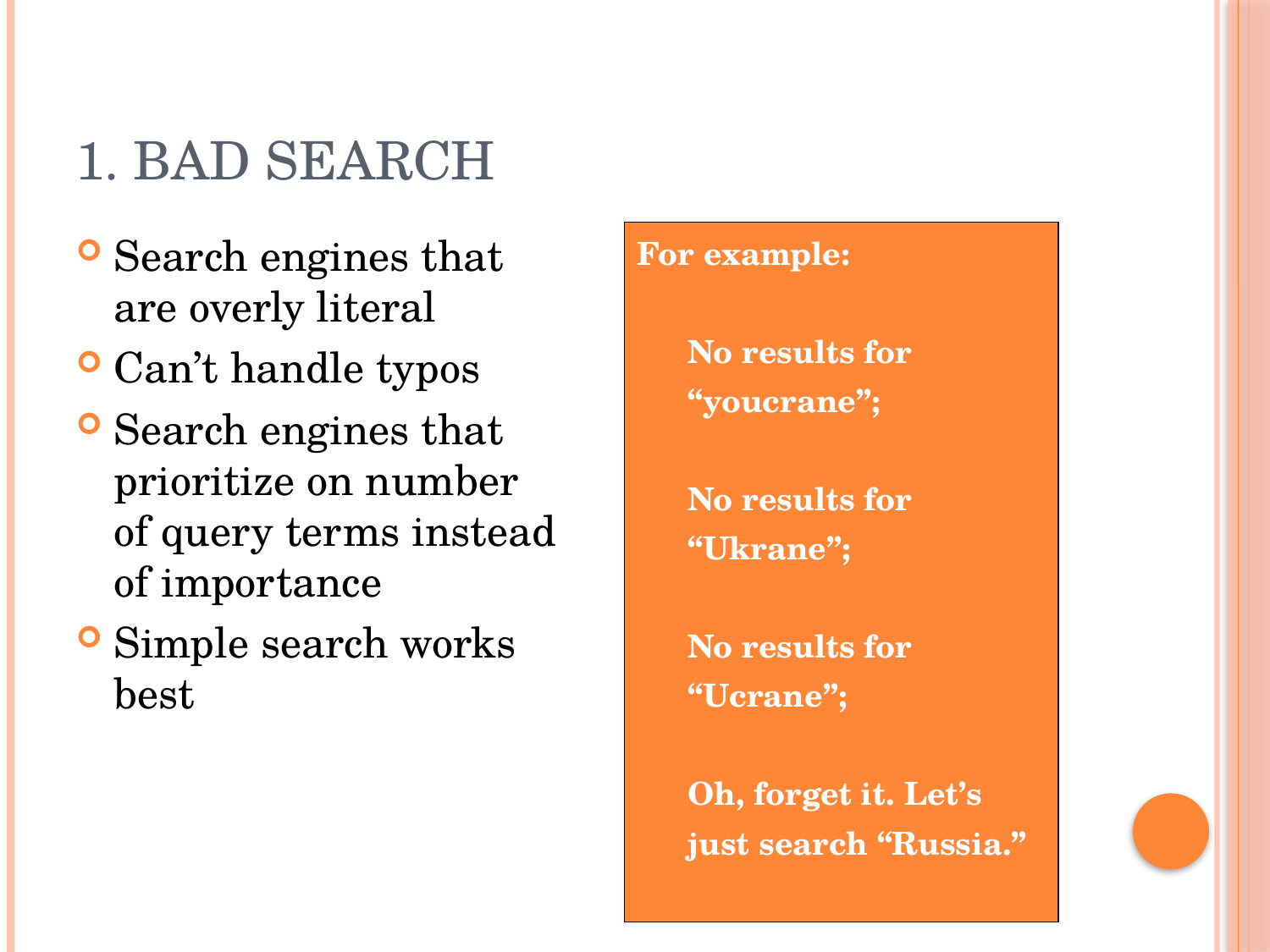

# 1. Bad Search
Search engines that are overly literal
Can’t handle typos
Search engines that prioritize on number of query terms instead of importance
Simple search works best
| For example: No results for “youcrane”; No results for “Ukrane”; No results for “Ucrane”; Oh, forget it. Let’s just search “Russia.” |
| --- |